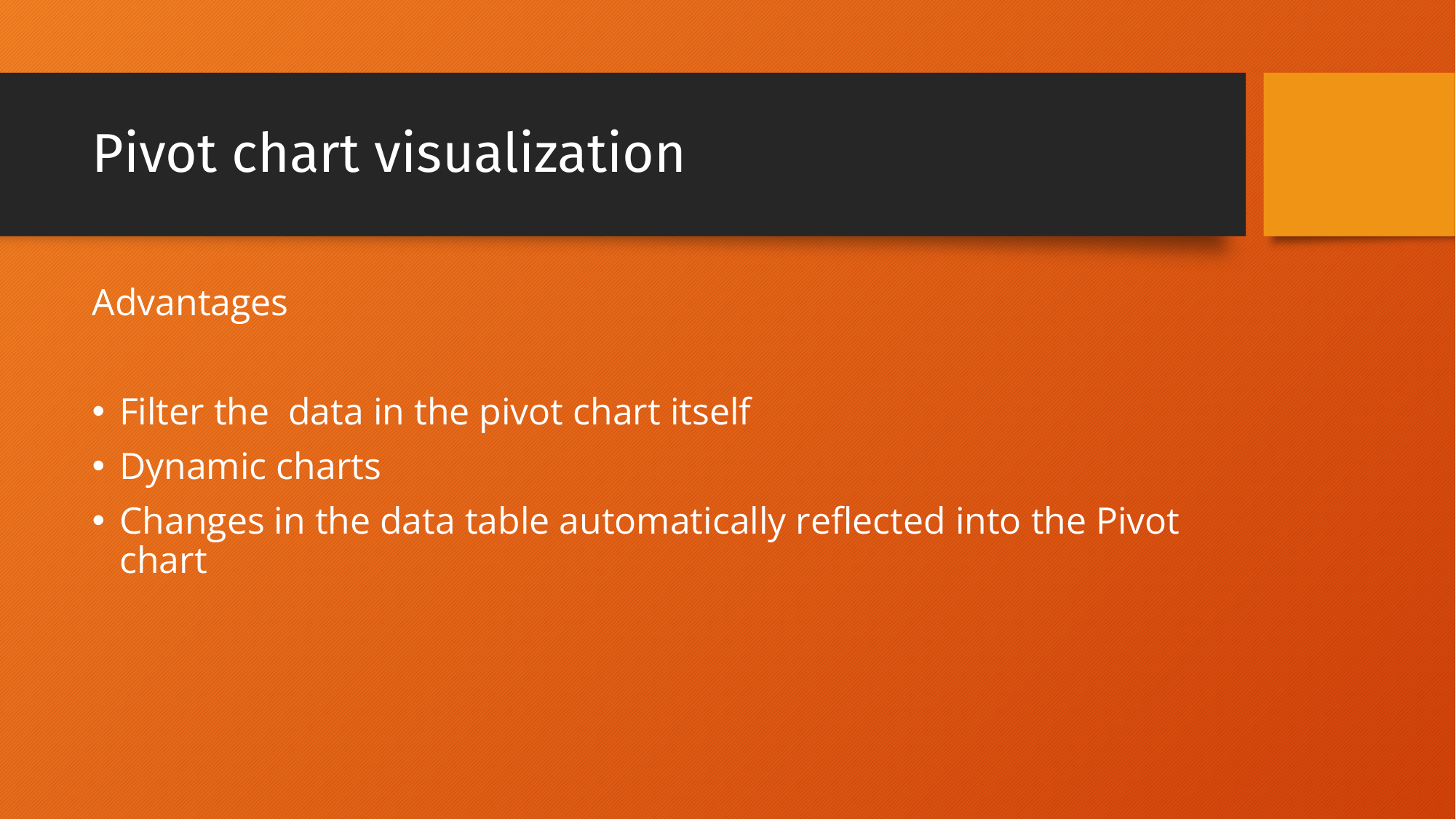

# Pivot chart visualization
Advantages

Filter the  data in the pivot chart itself
Dynamic charts
Changes in the data table automatically reflected into the Pivot chart